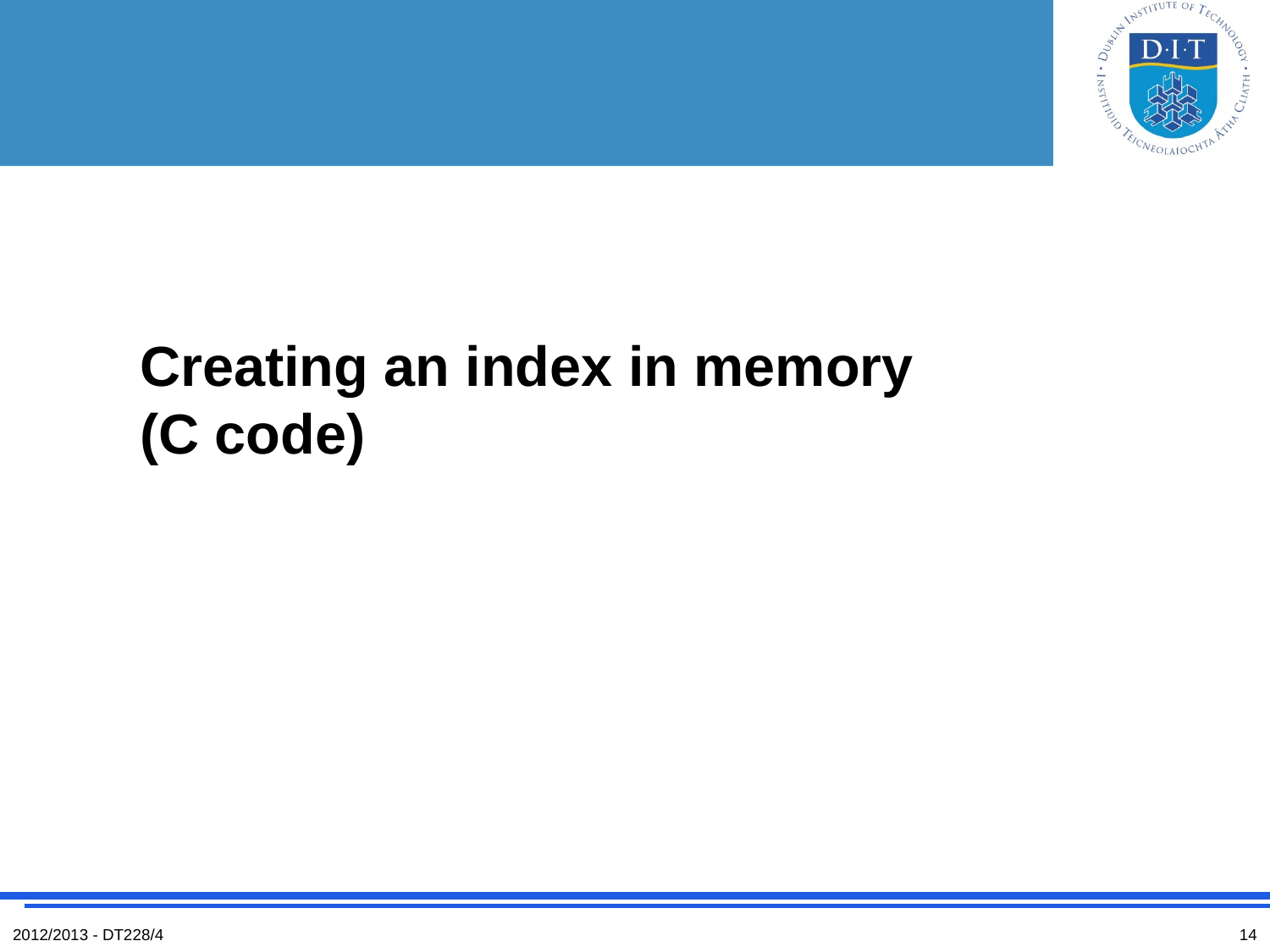

# Creating an index in memory (C code)

2012/2013 - DT228/4

14